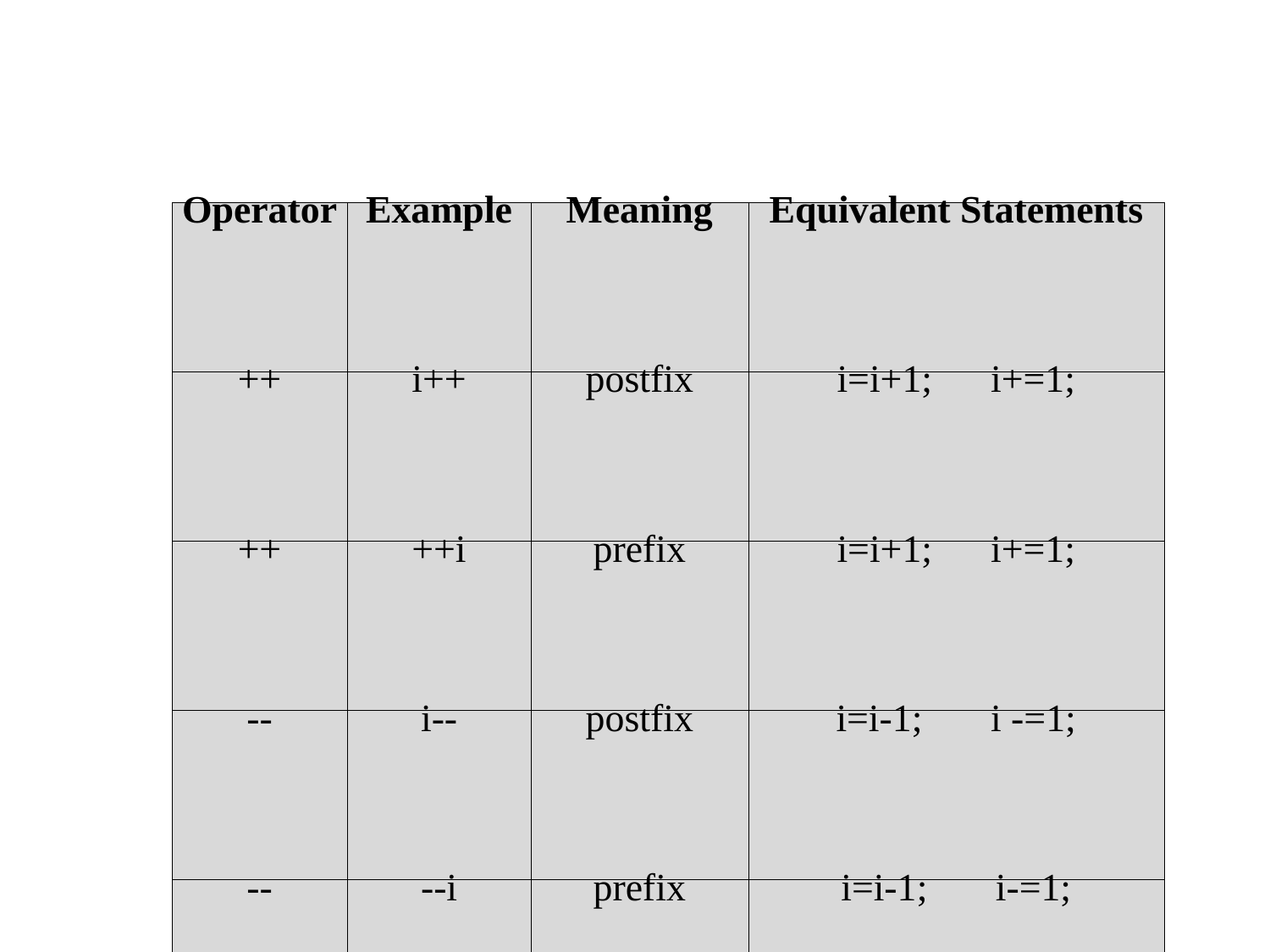

| Operator | Example | Meaning | Equivalent Statements |
| --- | --- | --- | --- |
| ++ | i++ | postfix | i=i+1; i+=1; |
| ++ | ++i | prefix | i=i+1; i+=1; |
| -- | i-- | postfix | i=i-1; i -=1; |
| -- | --i | prefix | i=i-1; i-=1; |